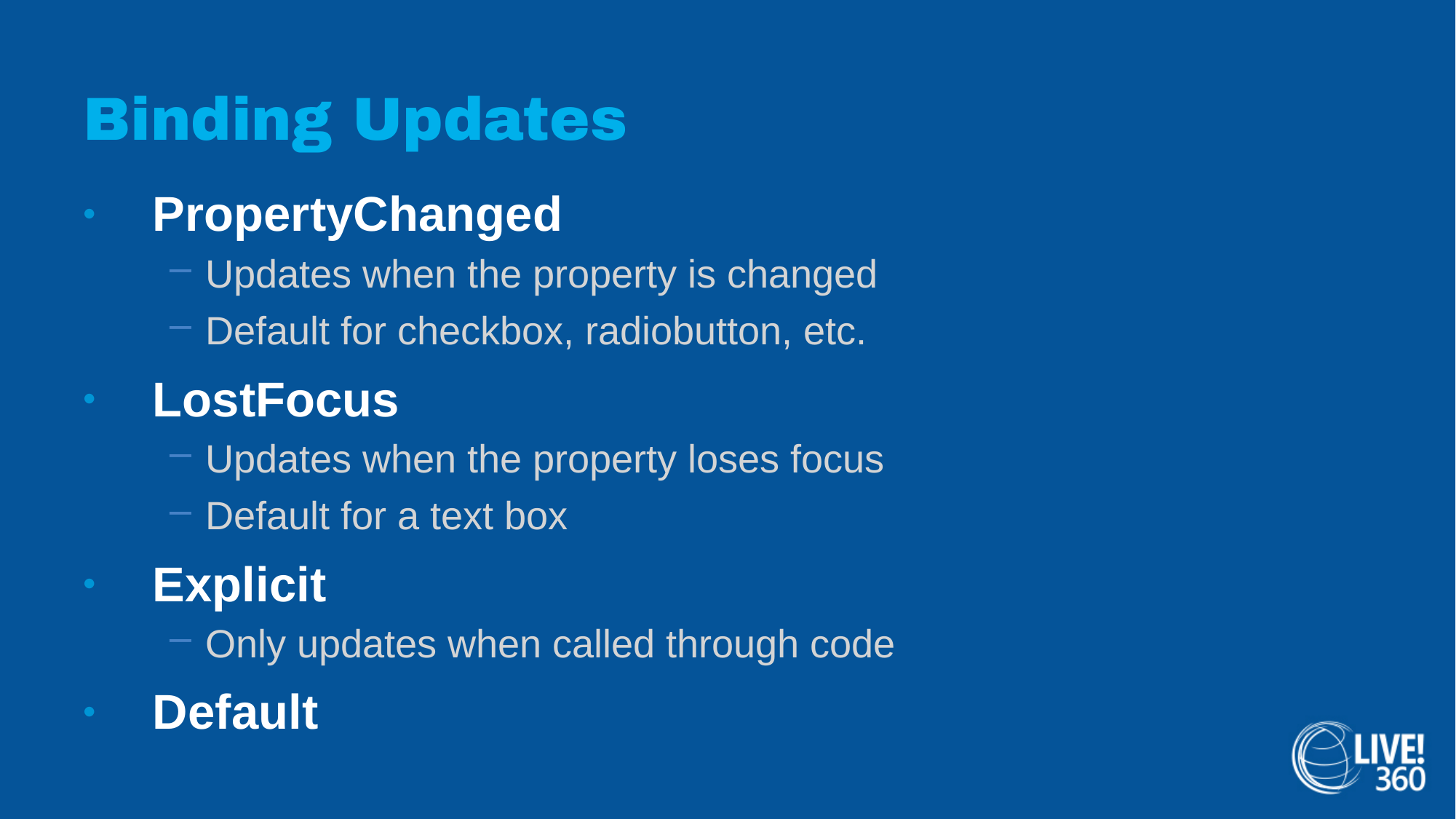

# Binding Updates
PropertyChanged
Updates when the property is changed
Default for checkbox, radiobutton, etc.
LostFocus
Updates when the property loses focus
Default for a text box
Explicit
Only updates when called through code
Default